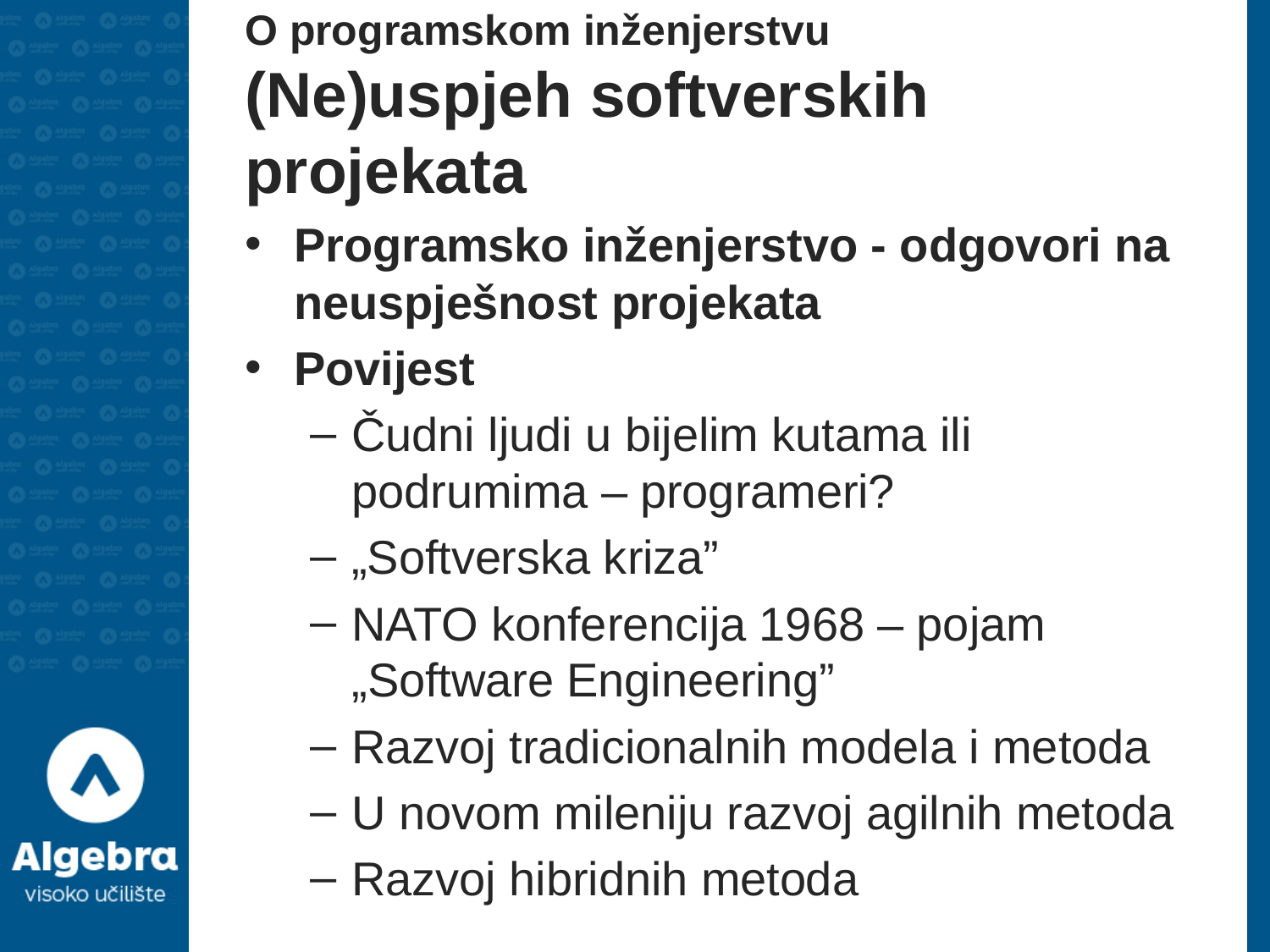

# O programskom inženjerstvu (Ne)uspjeh softverskih projekata
Programsko inženjerstvo - odgovori na neuspješnost projekata
Povijest
Čudni ljudi u bijelim kutama ili podrumima – programeri?
„Softverska kriza”
NATO konferencija 1968 – pojam „Software Engineering”
Razvoj tradicionalnih modela i metoda
U novom mileniju razvoj agilnih metoda
Razvoj hibridnih metoda